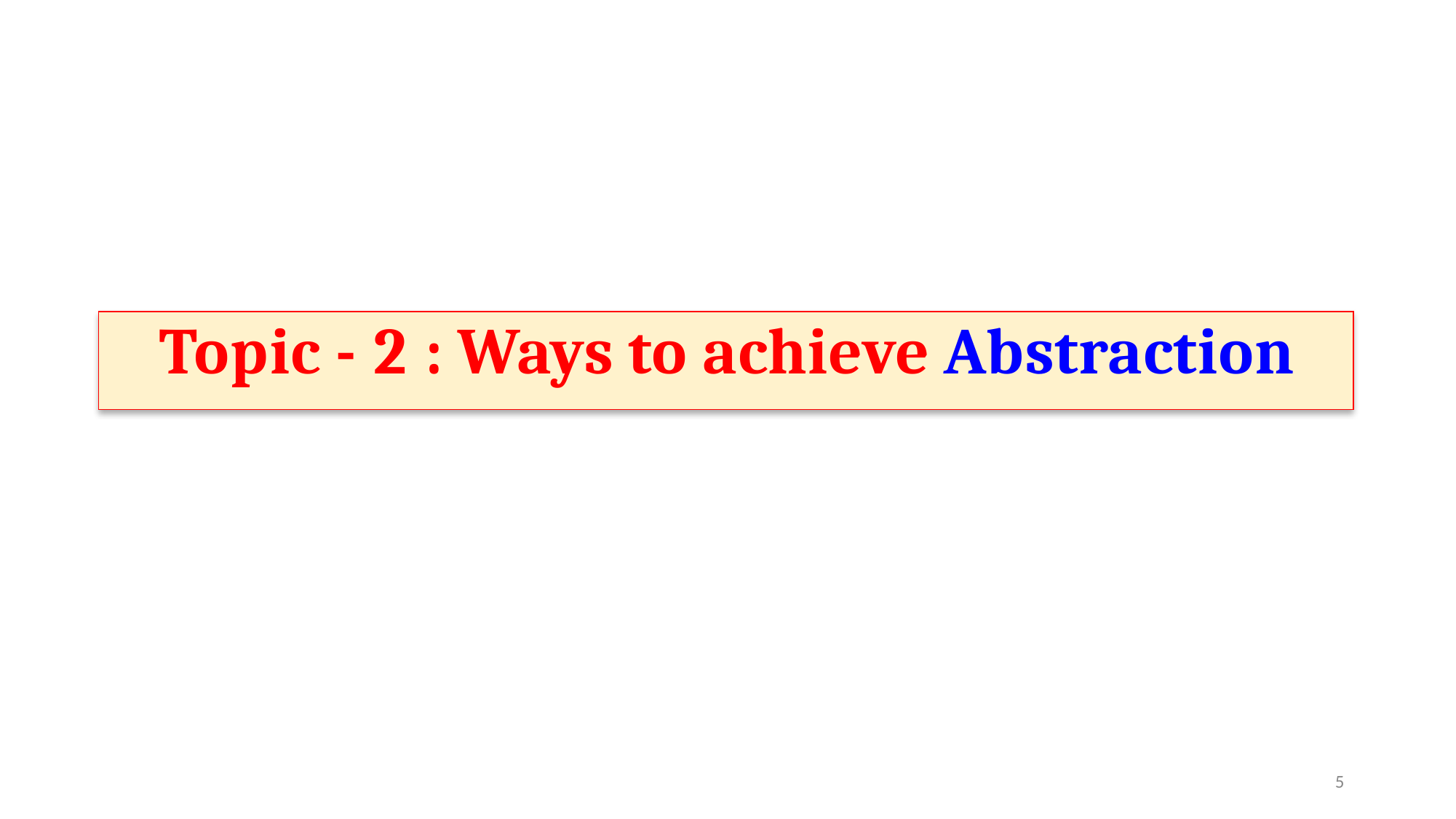

Topic - 2 : Ways to achieve Abstraction

5